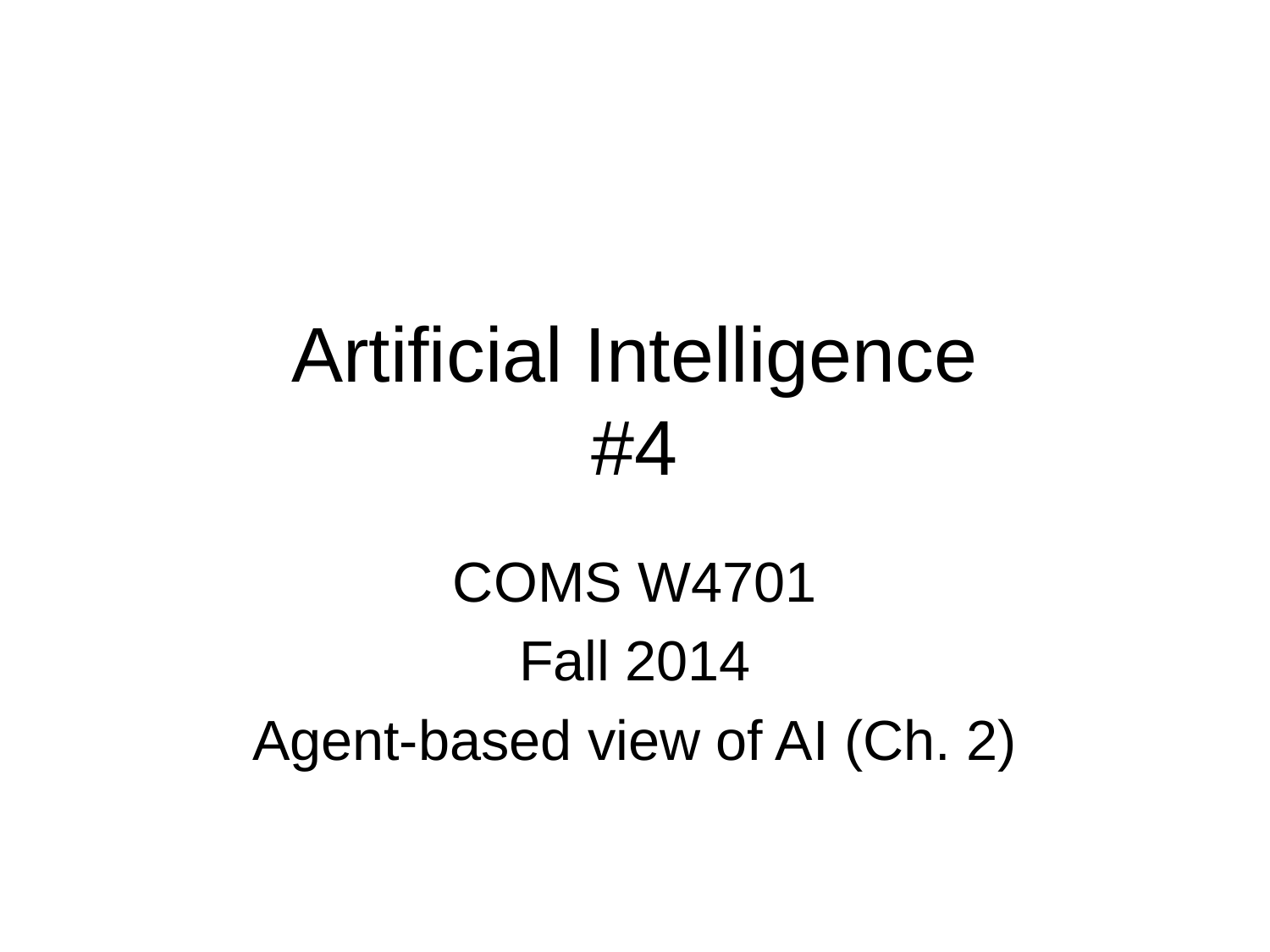

# Artificial Intelligence #4
COMS W4701
Fall 2014
Agent-based view of AI (Ch. 2)